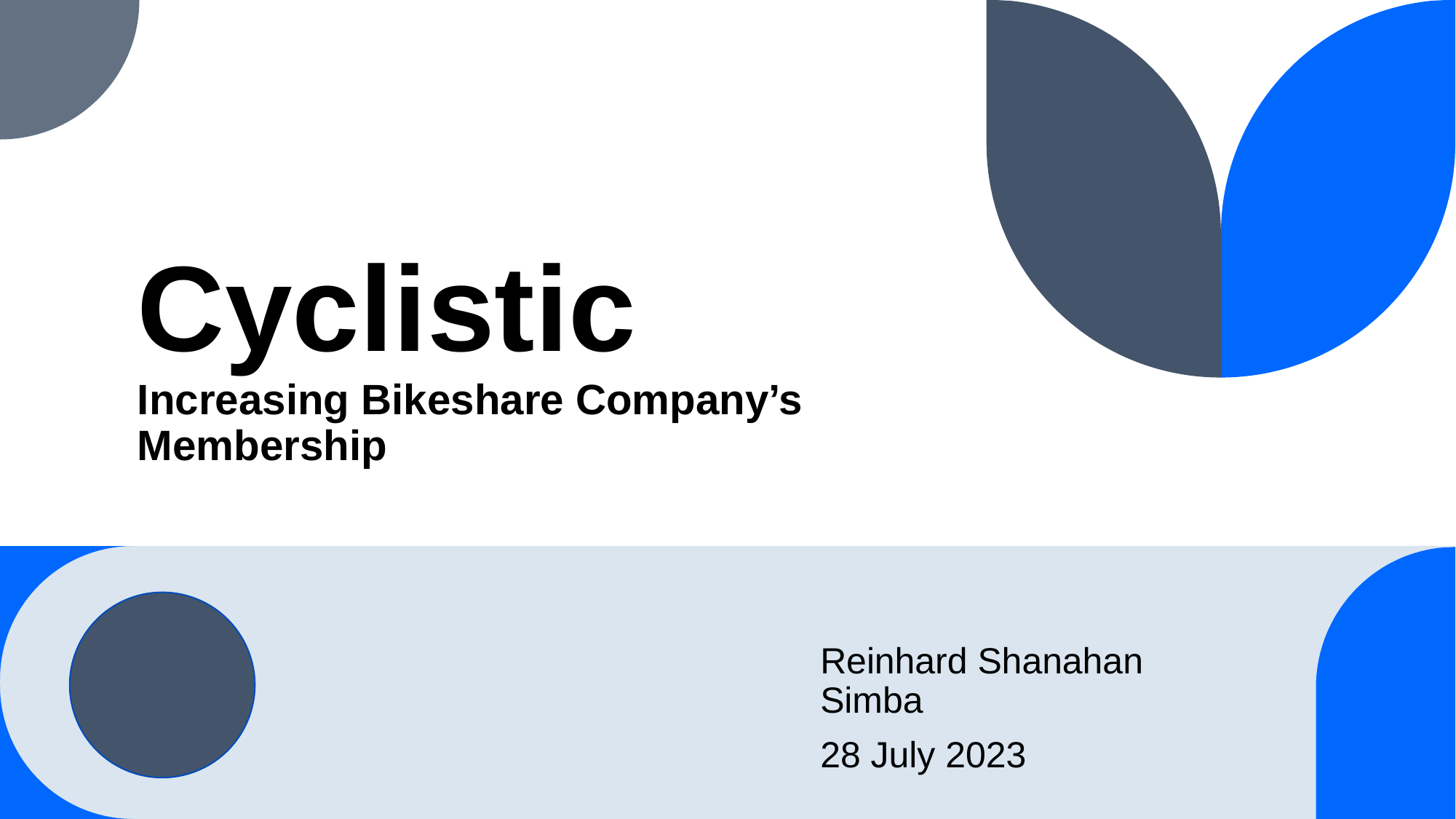

# Cyclistic Increasing Bikeshare Company’s Membership
Reinhard Shanahan Simba
28 July 2023